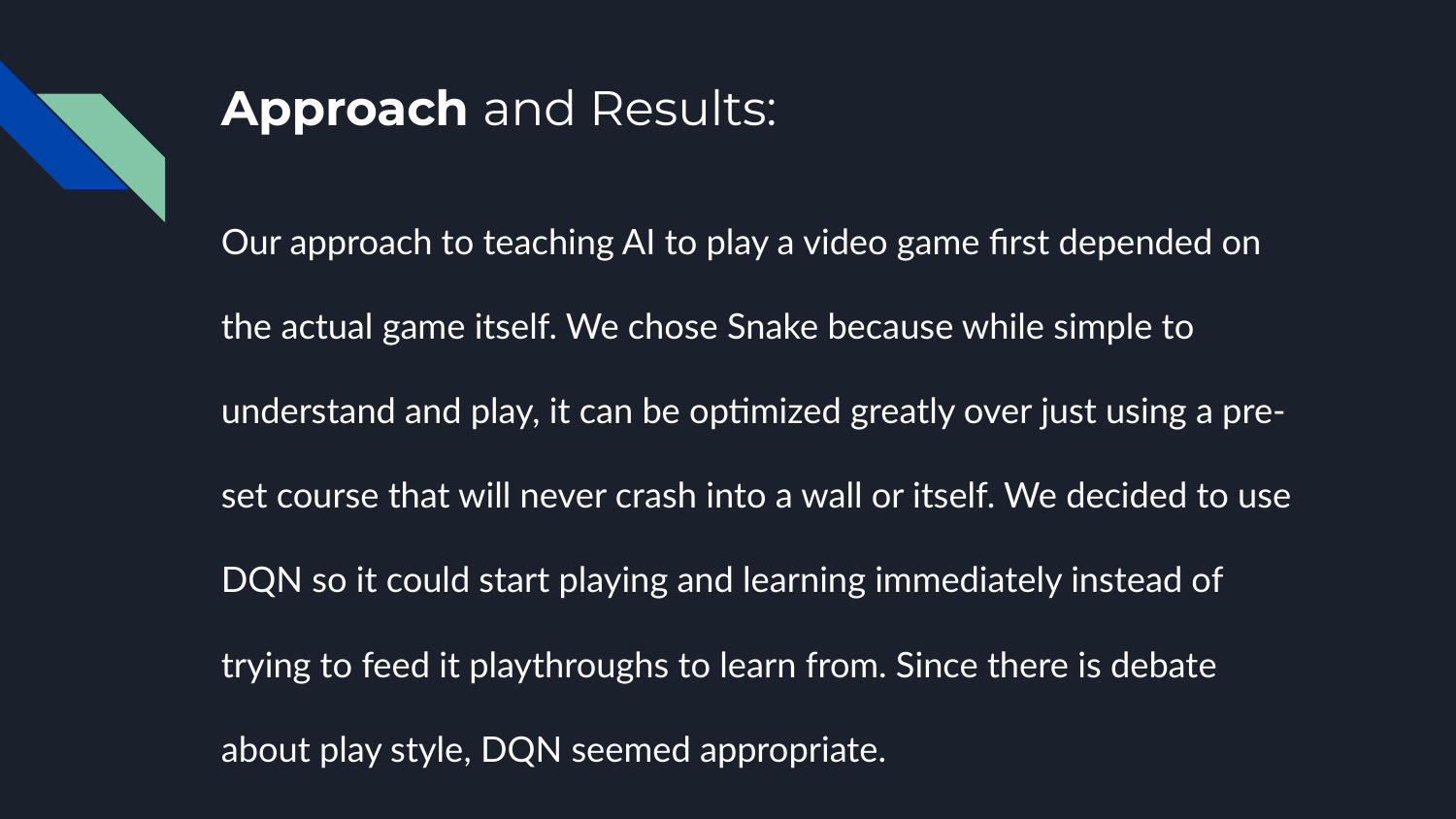

# Approach and Results:
Our approach to teaching AI to play a video game first depended on the actual game itself. We chose Snake because while simple to understand and play, it can be optimized greatly over just using a pre-set course that will never crash into a wall or itself. We decided to use DQN so it could start playing and learning immediately instead of trying to feed it playthroughs to learn from. Since there is debate about play style, DQN seemed appropriate.